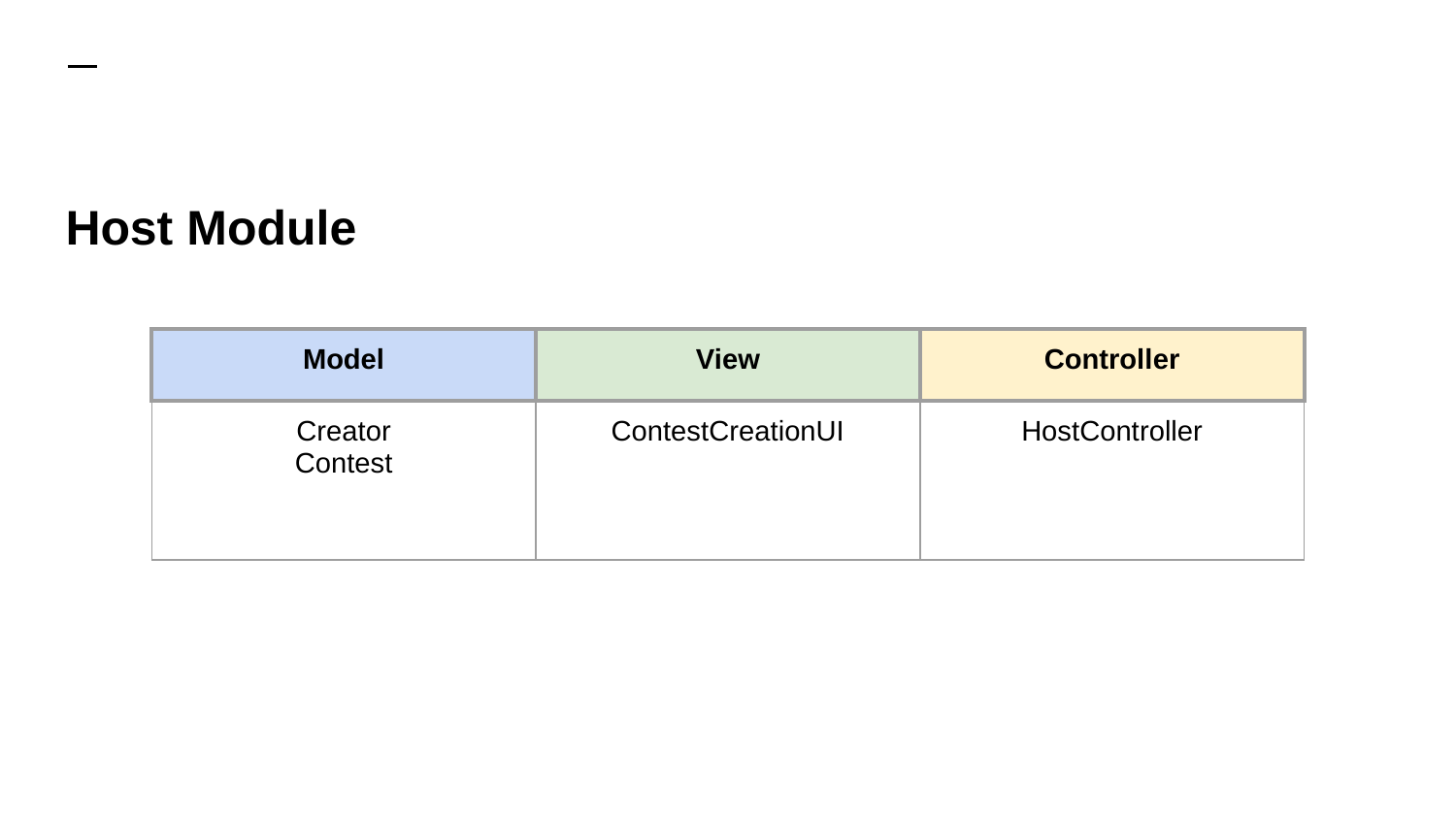

# Host Module
| Model | View | Controller |
| --- | --- | --- |
| Creator Contest | ContestCreationUI | HostController |